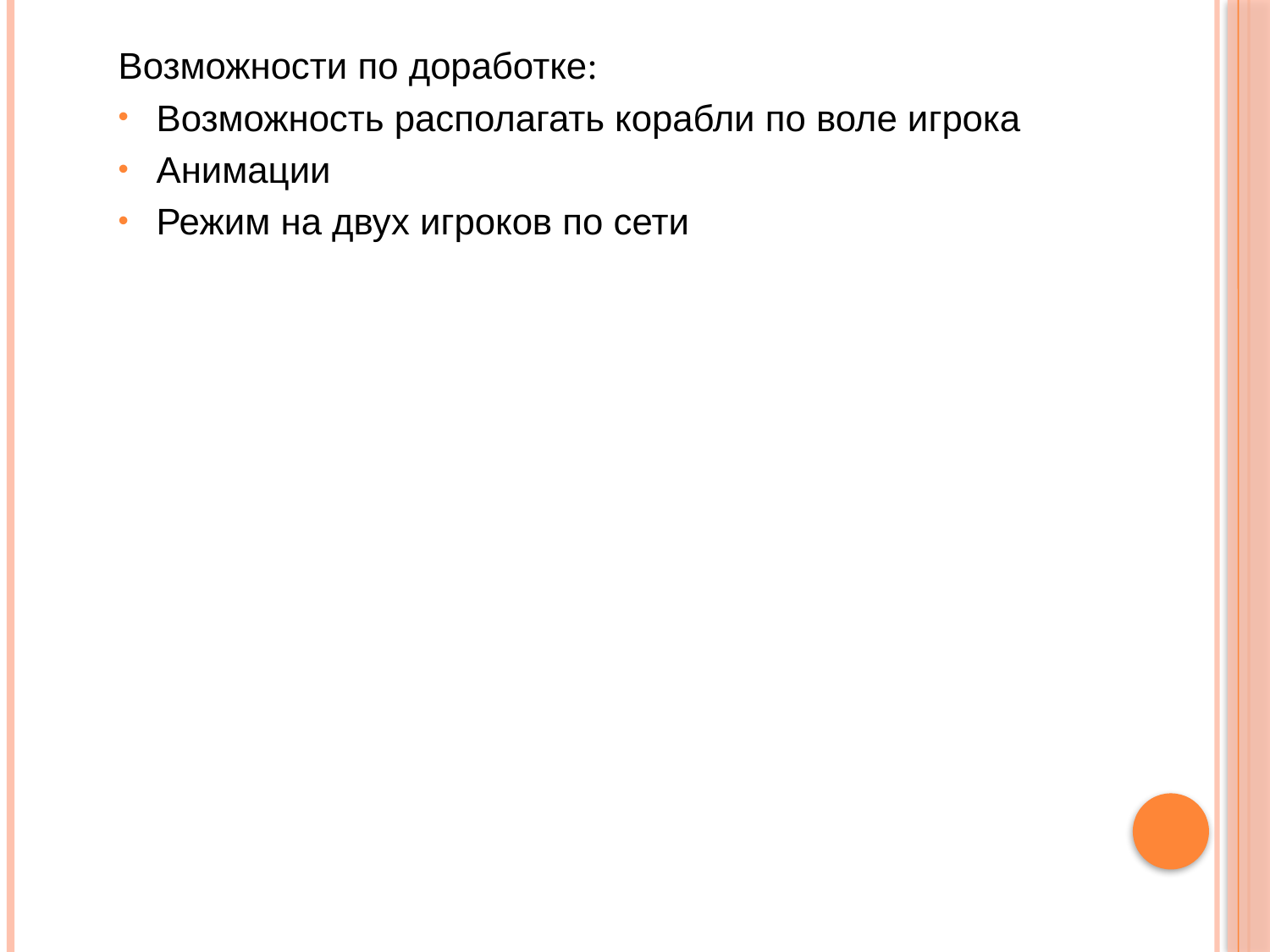

Возможности по доработке:
Возможность располагать корабли по воле игрока
Анимации
Режим на двух игроков по сети